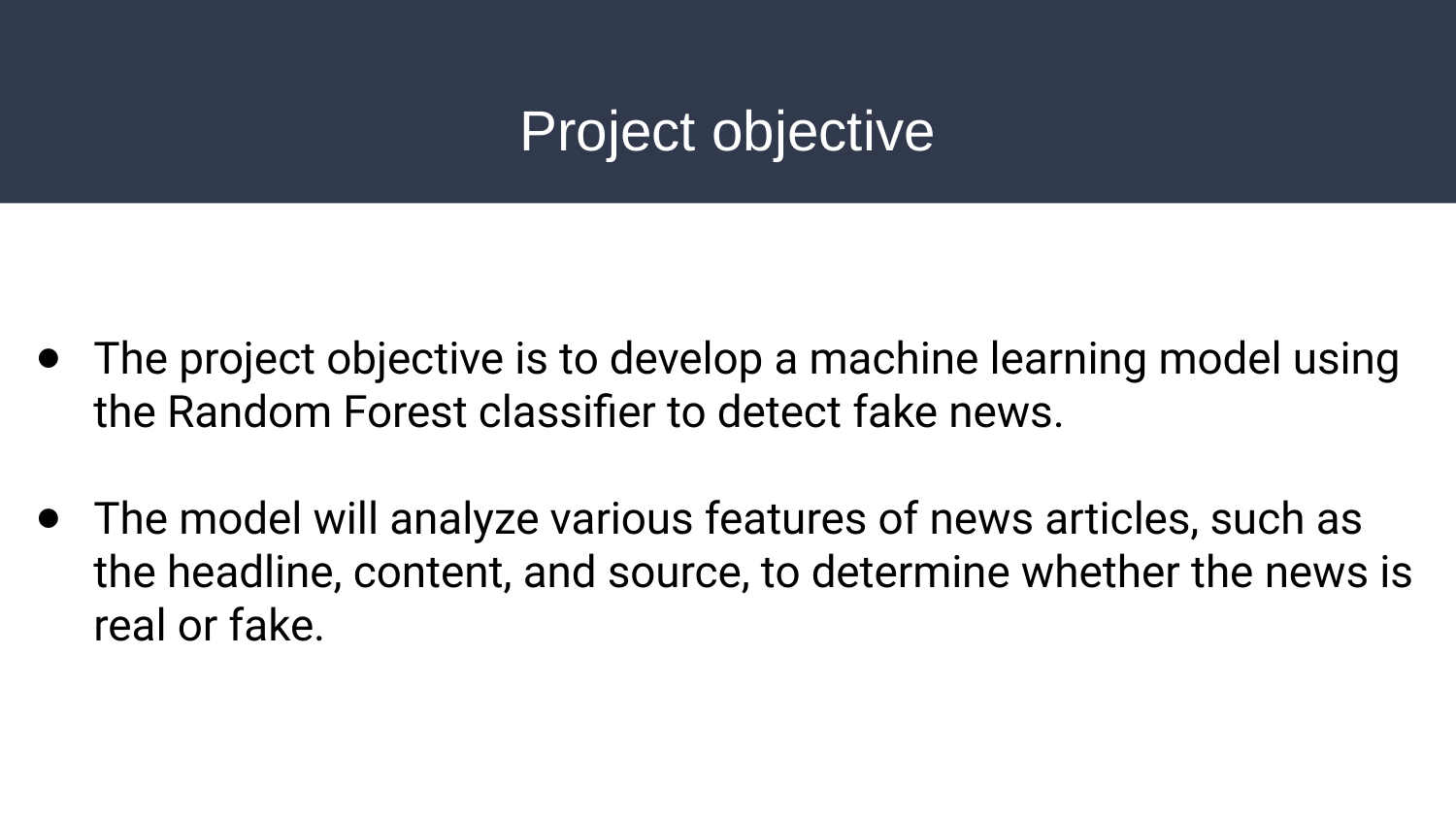

# Project objective
The project objective is to develop a machine learning model using the Random Forest classifier to detect fake news.

The model will analyze various features of news articles, such as the headline, content, and source, to determine whether the news is real or fake.